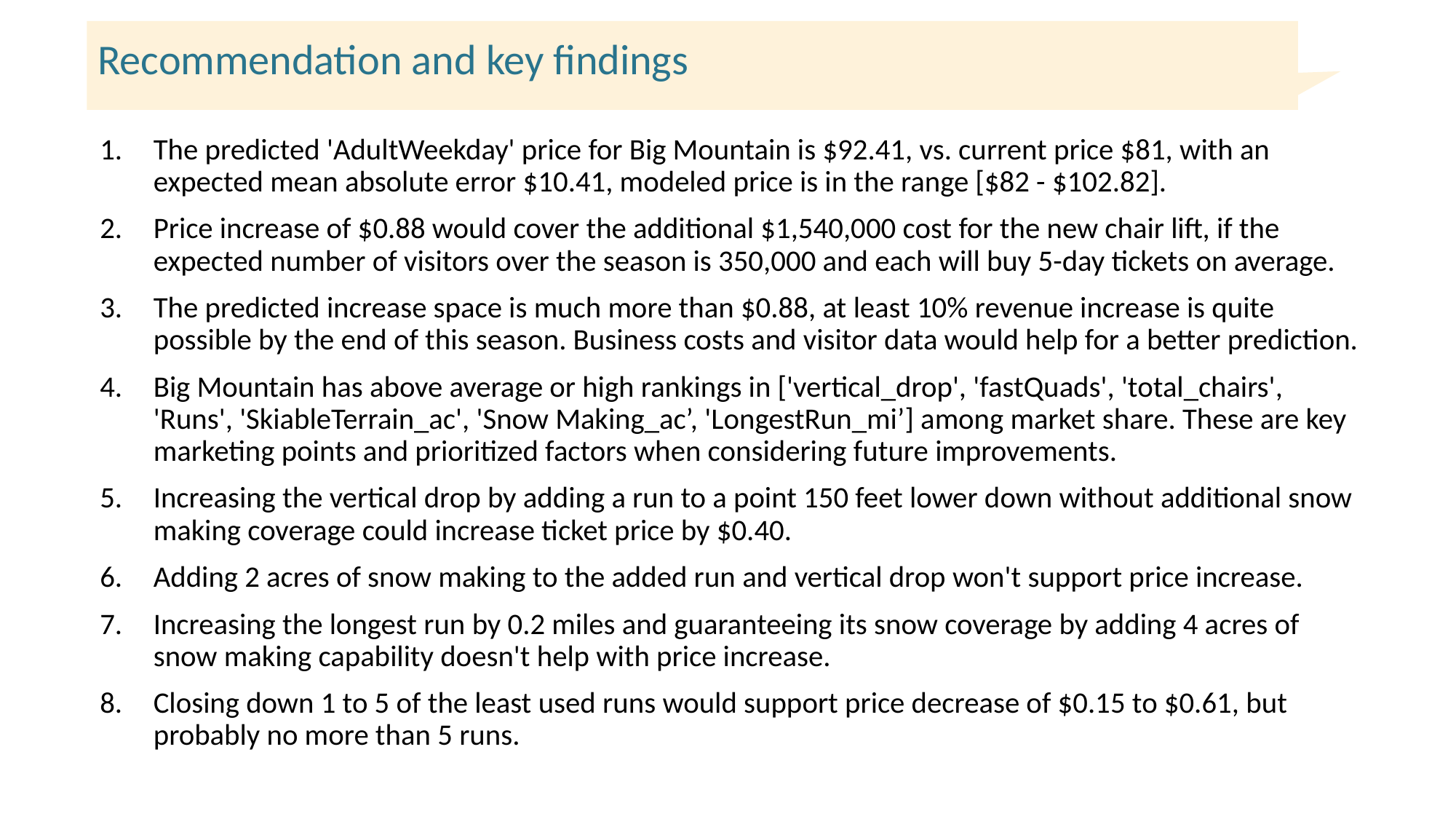

# Recommendation and key findings
The predicted 'AdultWeekday' price for Big Mountain is $92.41, vs. current price $81, with an expected mean absolute error $10.41, modeled price is in the range [$82 - $102.82].
Price increase of $0.88 would cover the additional $1,540,000 cost for the new chair lift, if the expected number of visitors over the season is 350,000 and each will buy 5-day tickets on average.
The predicted increase space is much more than $0.88, at least 10% revenue increase is quite possible by the end of this season. Business costs and visitor data would help for a better prediction.
Big Mountain has above average or high rankings in ['vertical_drop', 'fastQuads', 'total_chairs', 'Runs', 'SkiableTerrain_ac', 'Snow Making_ac’, 'LongestRun_mi’] among market share. These are key marketing points and prioritized factors when considering future improvements.
Increasing the vertical drop by adding a run to a point 150 feet lower down without additional snow making coverage could increase ticket price by $0.40.
Adding 2 acres of snow making to the added run and vertical drop won't support price increase.
Increasing the longest run by 0.2 miles and guaranteeing its snow coverage by adding 4 acres of snow making capability doesn't help with price increase.
Closing down 1 to 5 of the least used runs would support price decrease of $0.15 to $0.61, but probably no more than 5 runs.